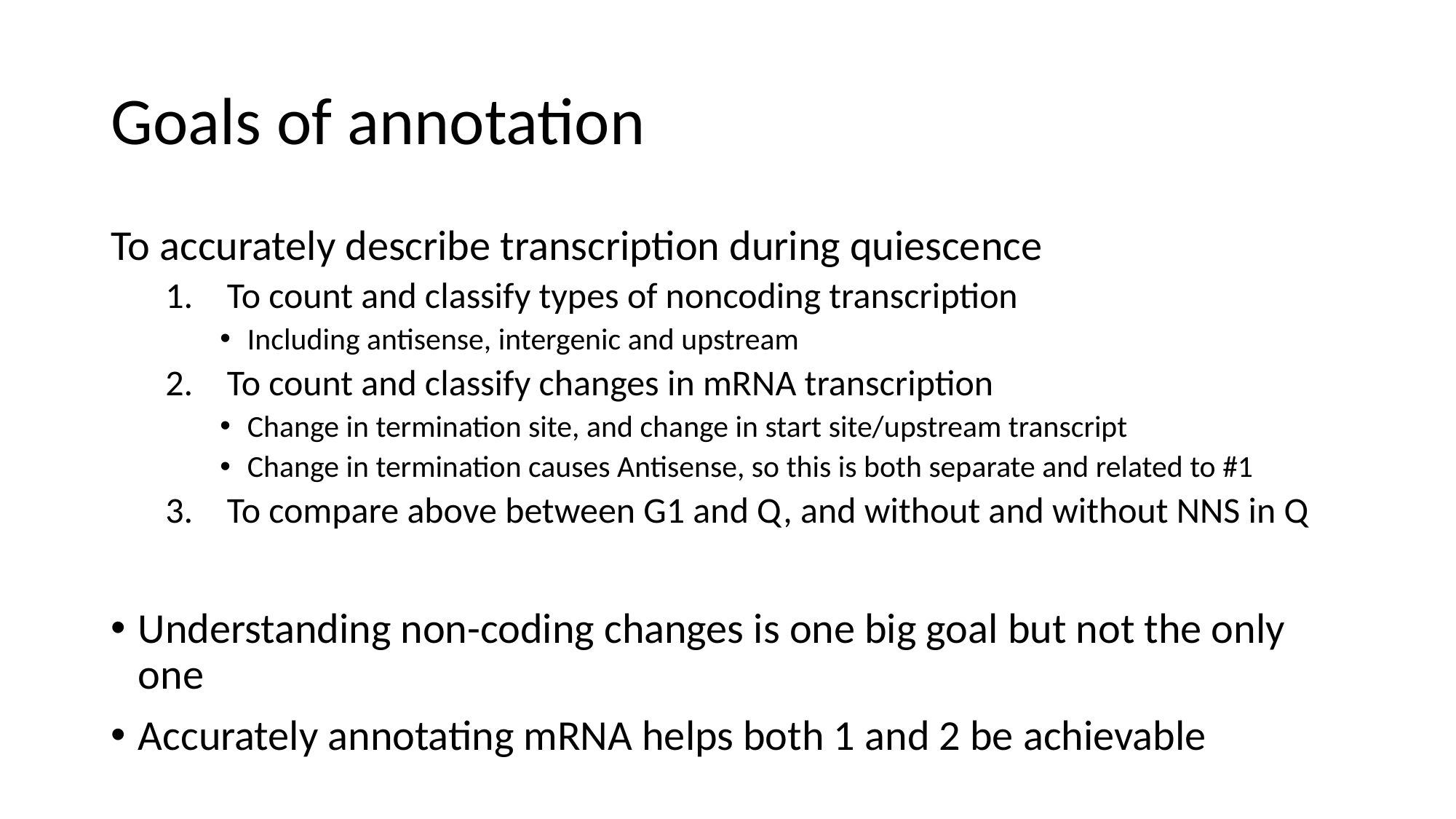

# Goals of annotation
To accurately describe transcription during quiescence
To count and classify types of noncoding transcription
Including antisense, intergenic and upstream
To count and classify changes in mRNA transcription
Change in termination site, and change in start site/upstream transcript
Change in termination causes Antisense, so this is both separate and related to #1
To compare above between G1 and Q, and without and without NNS in Q

Understanding non-coding changes is one big goal but not the only one
Accurately annotating mRNA helps both 1 and 2 be achievable